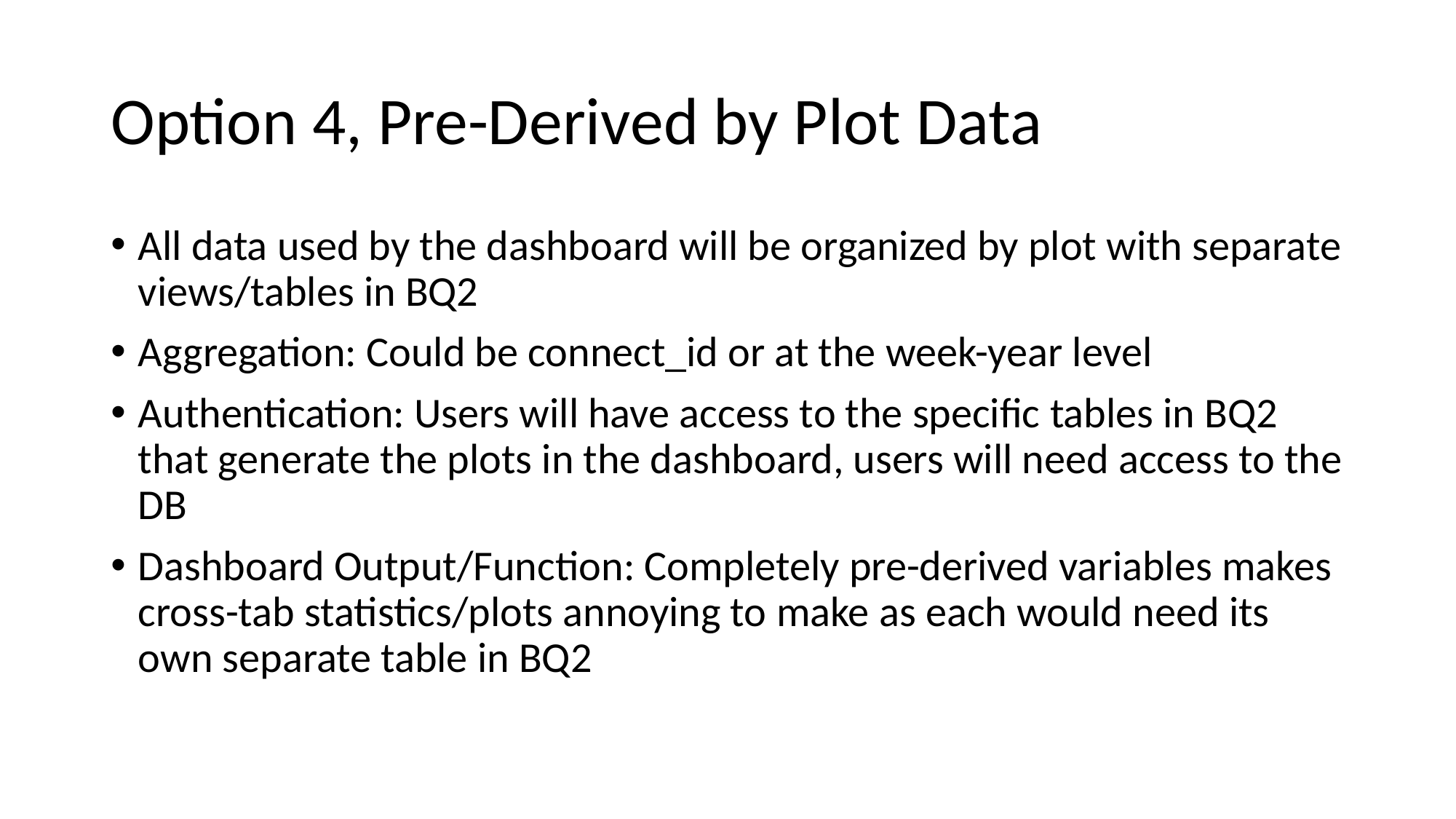

# Option 4, Pre-Derived by Plot Data
All data used by the dashboard will be organized by plot with separate views/tables in BQ2
Aggregation: Could be connect_id or at the week-year level
Authentication: Users will have access to the specific tables in BQ2 that generate the plots in the dashboard, users will need access to the DB
Dashboard Output/Function: Completely pre-derived variables makes cross-tab statistics/plots annoying to make as each would need its own separate table in BQ2